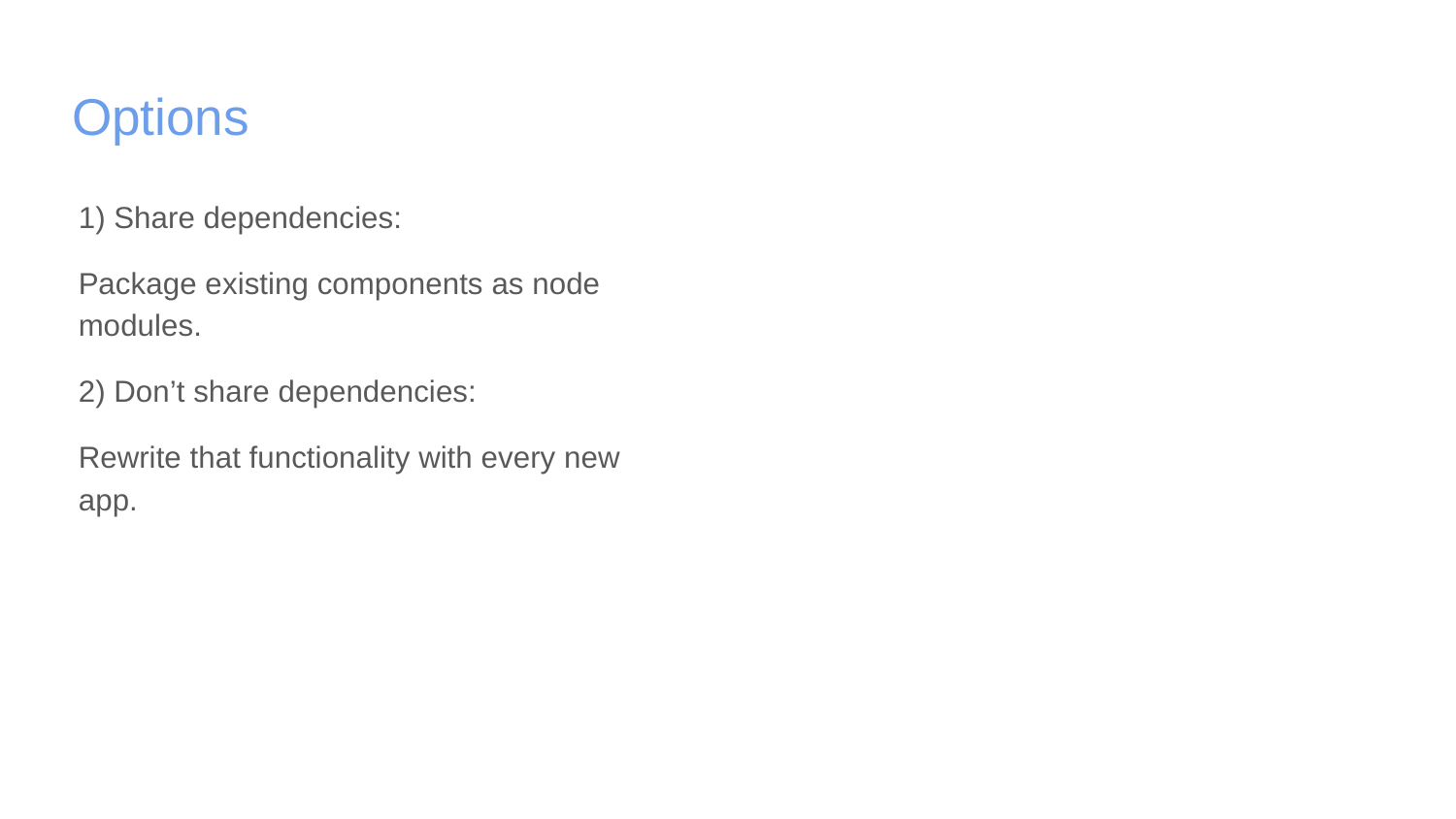

# Options
1) Share dependencies:
Package existing components as node modules.
2) Don’t share dependencies:
Rewrite that functionality with every new app.